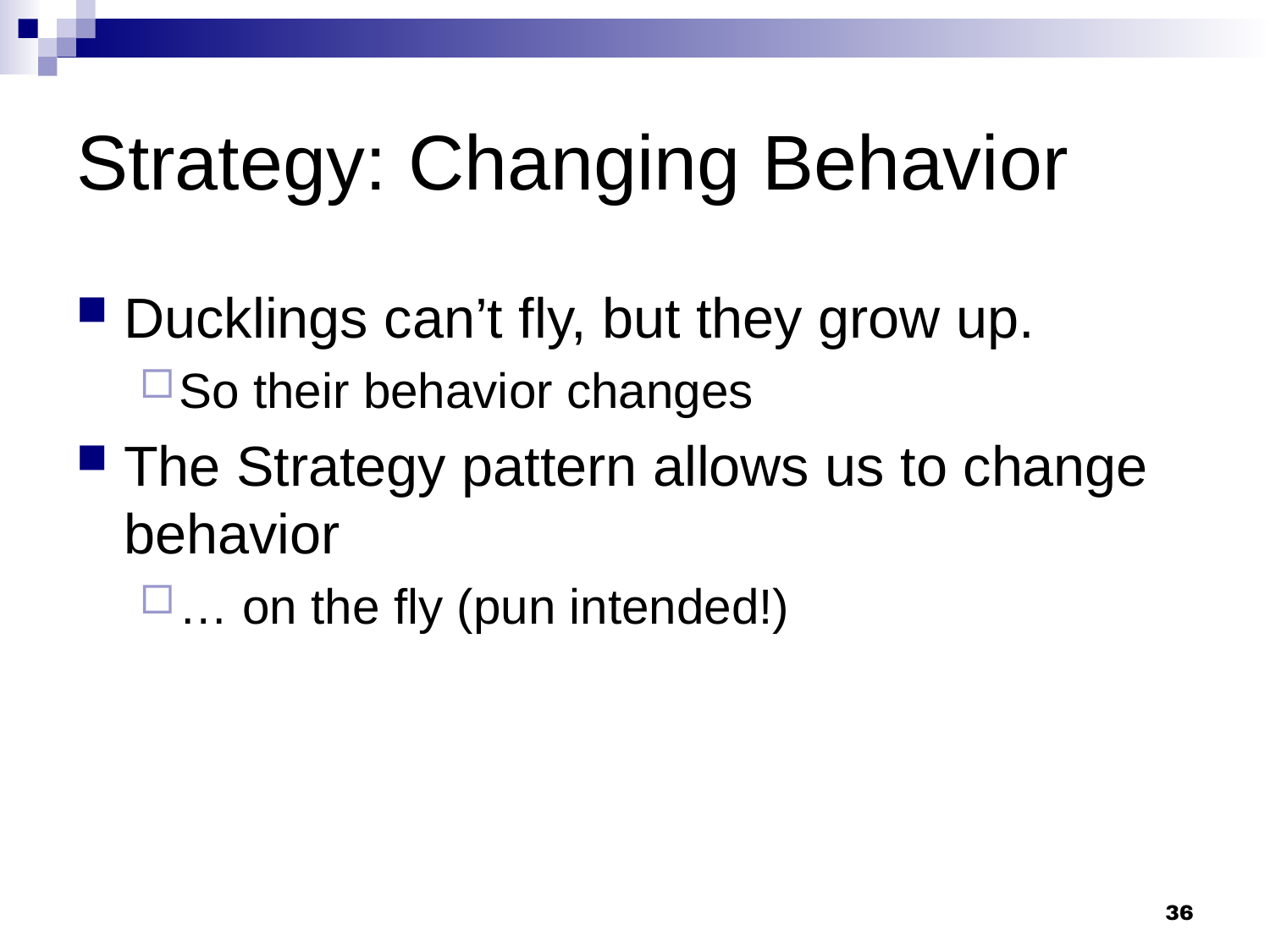

# Strategy: Changing Behavior
Ducklings can’t fly, but they grow up.
So their behavior changes
The Strategy pattern allows us to change behavior
… on the fly (pun intended!)
36